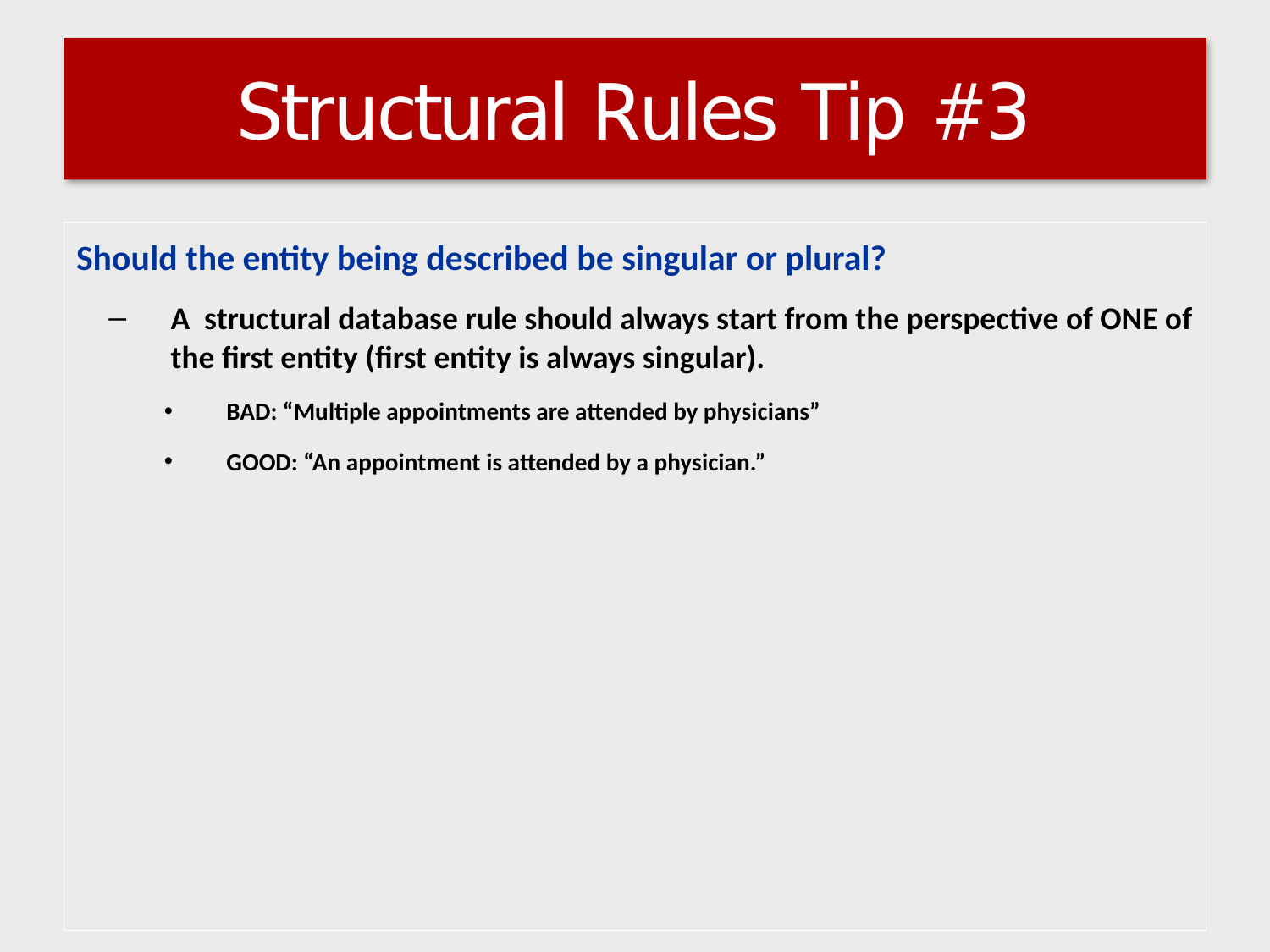

# Structural Rules Tip #3
Should the entity being described be singular or plural?
A  structural database rule should always start from the perspective of ONE of the first entity (first entity is always singular).
BAD: “Multiple appointments are attended by physicians”
GOOD: “An appointment is attended by a physician.”